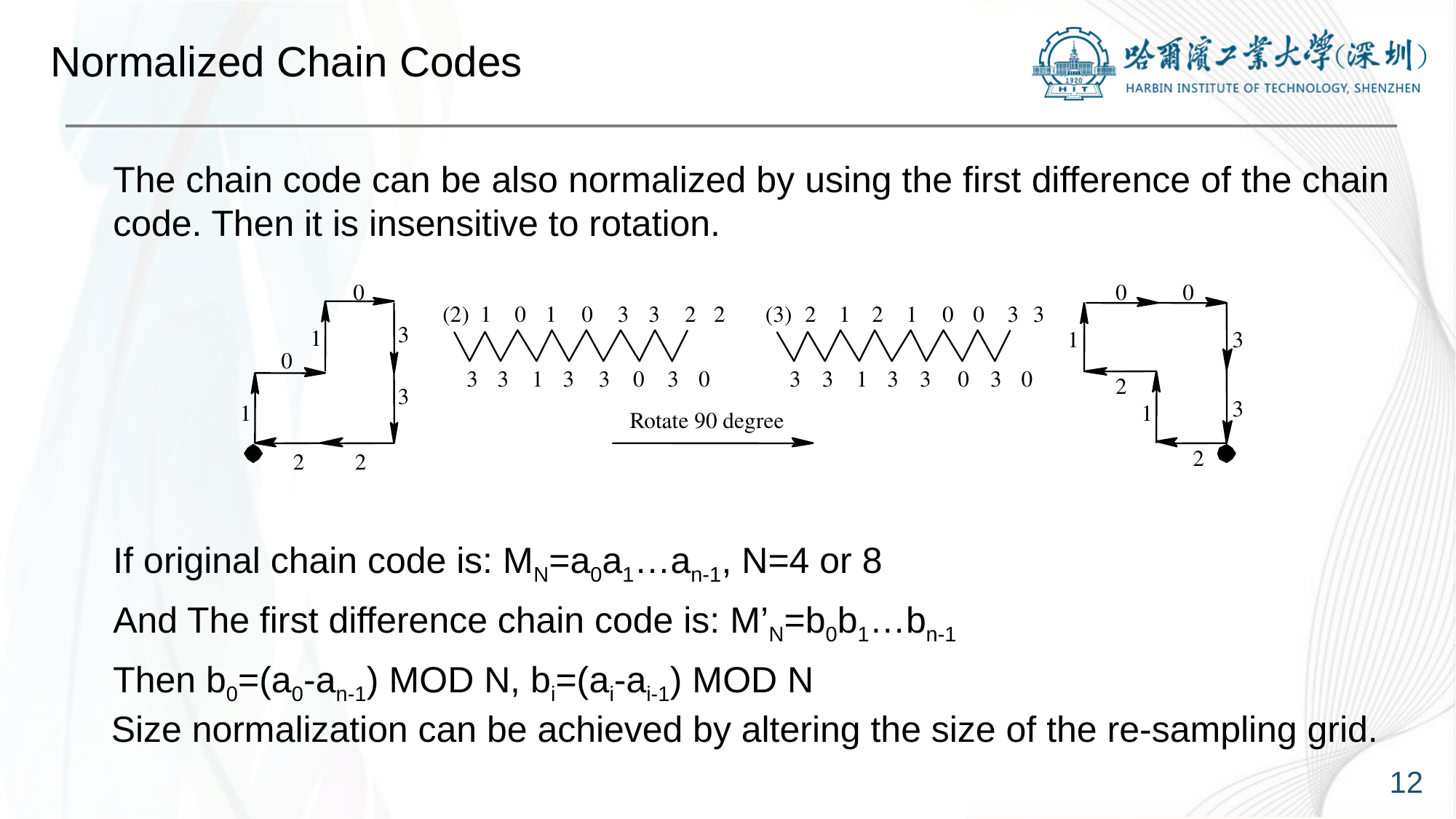

# Normalized Chain Codes
The chain code can be also normalized by using the first difference of the chain code. Then it is insensitive to rotation.
0
0
0

(2)
1
0
1
0
3
3
2
2
(3)
2
1
2
1
0
0
3
3

3

1
1
3

0

3
3
1
3
3
0
3
0
3
3
1
3
3
0
3
0

2

3

3
1
1
Rotate 90 degree

2

2
2
If original chain code is: MN=a0a1…an-1, N=4 or 8
And The first difference chain code is: M’N=b0b1…bn-1
Then b0=(a0-an-1) MOD N, bi=(ai-ai-1) MOD N
Size normalization can be achieved by altering the size of the re-sampling grid.
12